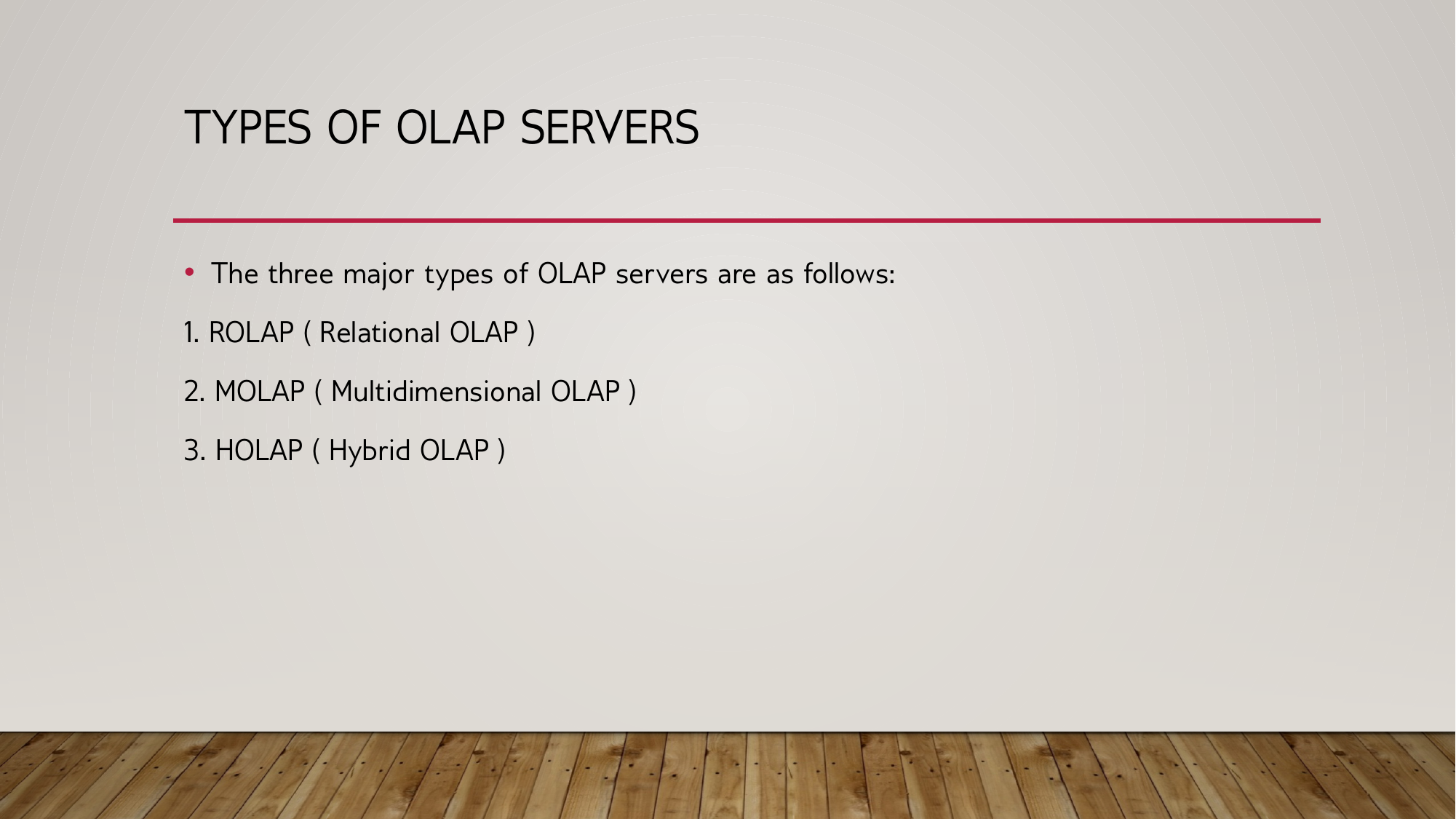

# Types of olap servers
The three major types of OLAP servers are as follows:
1. ROLAP ( Relational OLAP )
2. MOLAP ( Multidimensional OLAP )
3. HOLAP ( Hybrid OLAP )